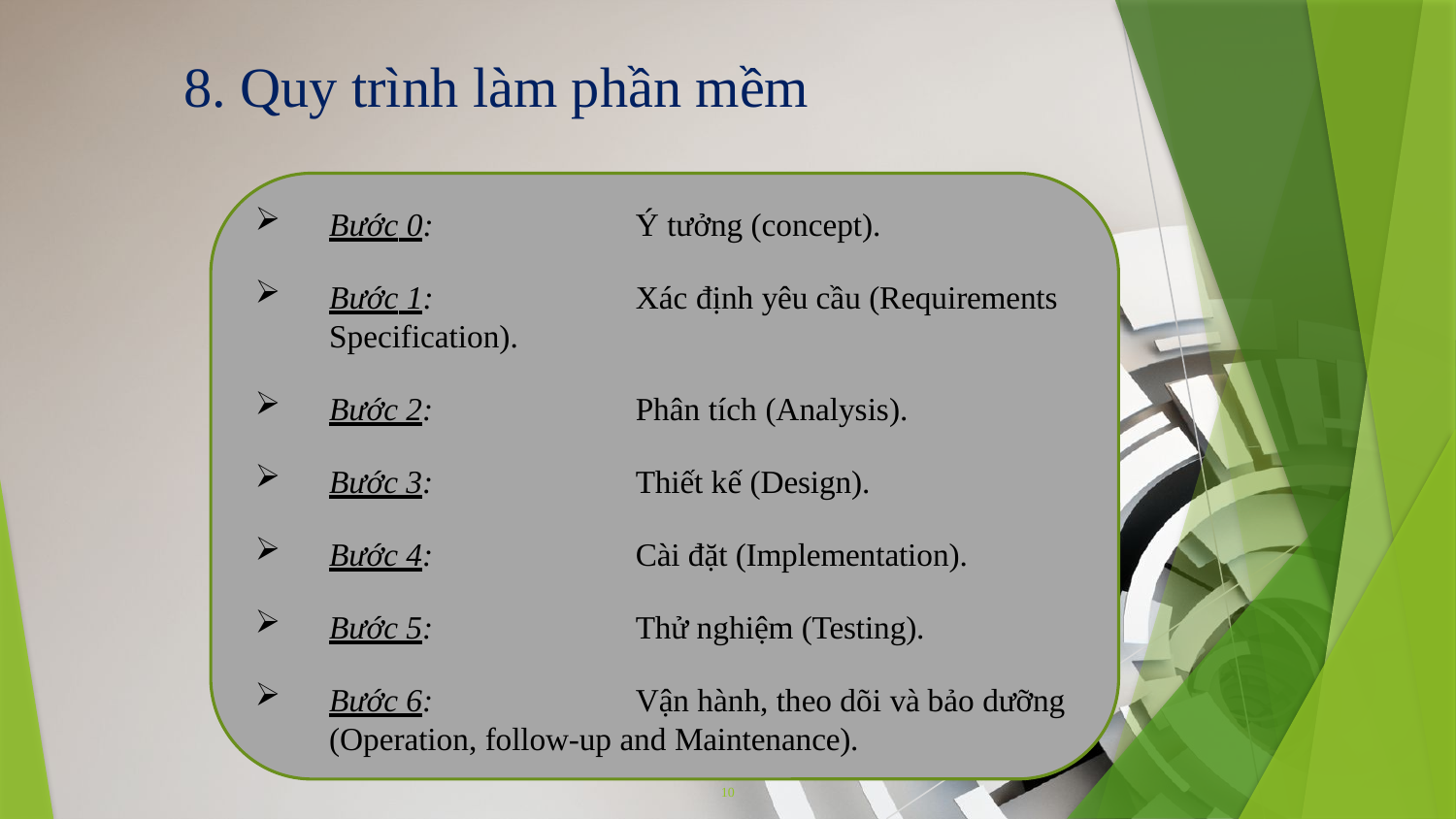

8. Quy trình làm phần mềm
Bước 0:	Ý tưởng (concept).
Bước 1:	Xác định yêu cầu (Requirements  Specification).
Bước 2:	Phân tích (Analysis).
Bước 3:	Thiết kế (Design).
Bước 4:	Cài đặt (Implementation).
Bước 5:	Thử nghiệm (Testing).
Bước 6:	Vận hành, theo dõi và bảo dưỡng  (Operation, follow-up and Maintenance).

10